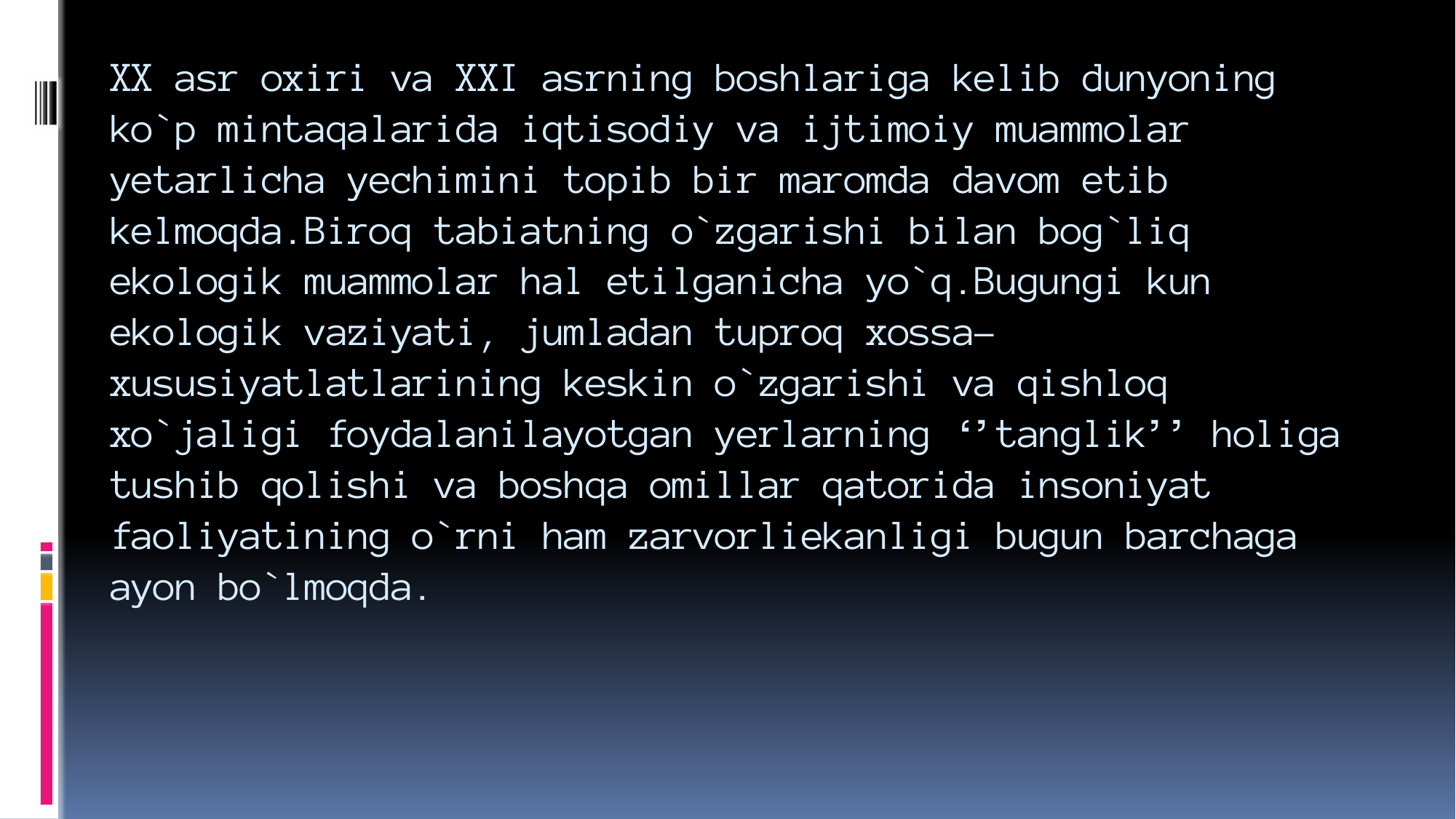

# XX asr oxiri va XXI asrning boshlariga kelib dunyoning ko`p mintaqalarida iqtisodiy va ijtimoiy muammolar yetarlicha yechimini topib bir maromda davom etib kelmoqda.Biroq tabiatning o`zgarishi bilan bog`liq ekologik muammolar hal etilganicha yo`q.Bugungi kun ekologik vaziyati, jumladan tuproq xossa-xususiyatlatlarining keskin o`zgarishi va qishloq xo`jaligi foydalanilayotgan yerlarning ‘’tanglik’’ holiga tushib qolishi va boshqa omillar qatorida insoniyat faoliyatining o`rni ham zarvorliekanligi bugun barchaga ayon bo`lmoqda.